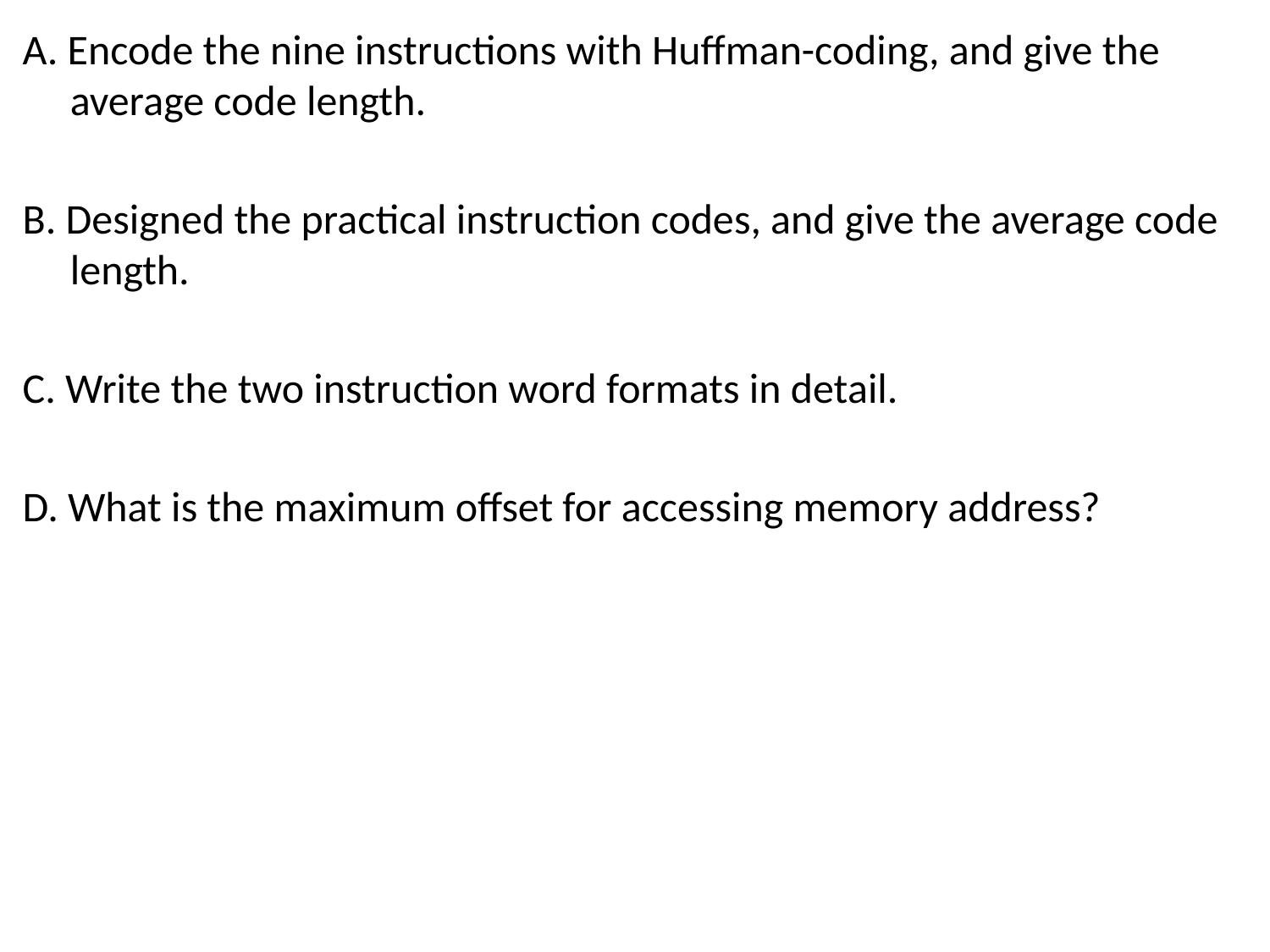

A. Encode the nine instructions with Huffman-coding, and give the average code length.

B. Designed the practical instruction codes, and give the average code length.

C. Write the two instruction word formats in detail.

D. What is the maximum offset for accessing memory address?

11